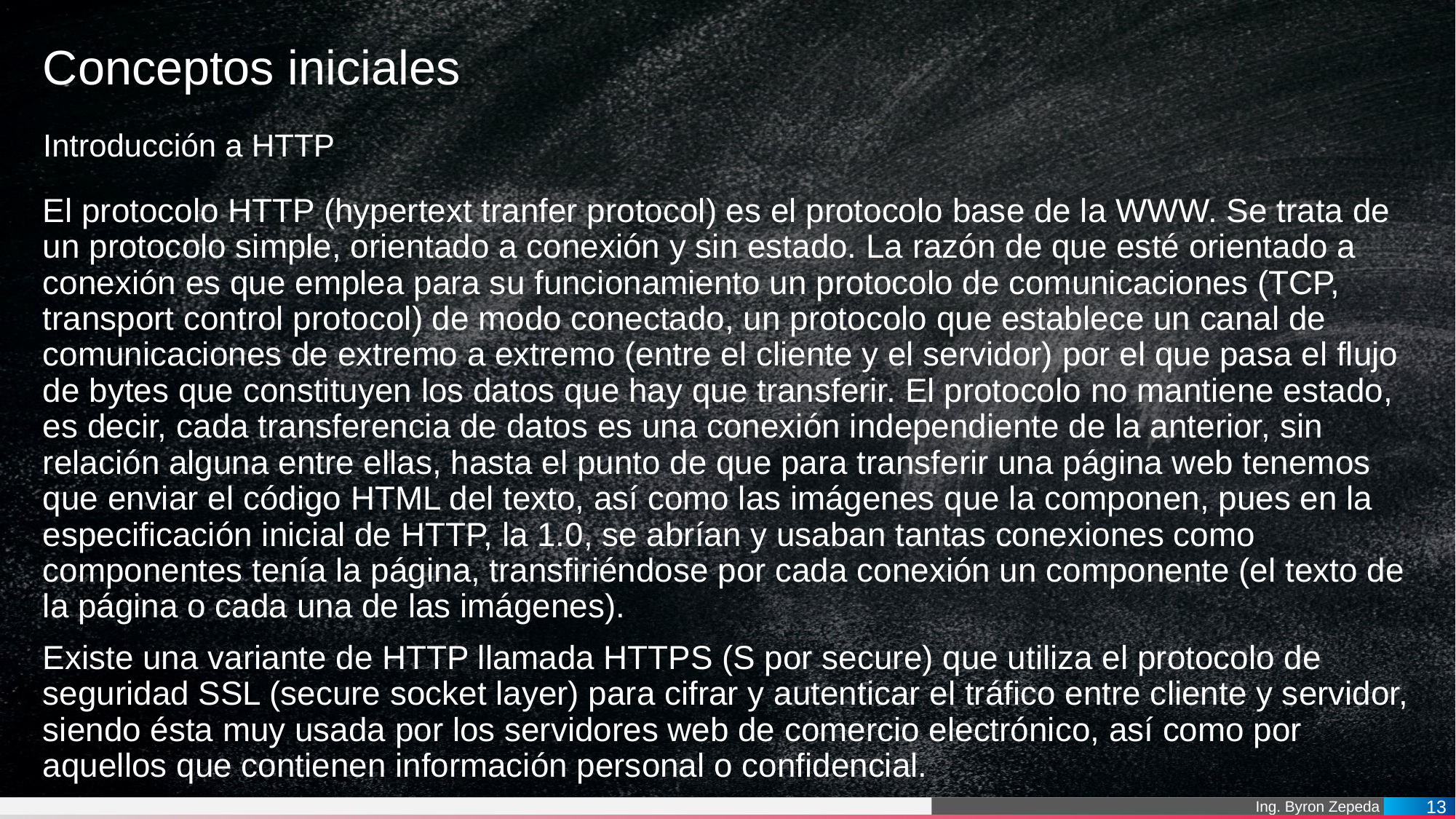

# Conceptos iniciales
Introducción a HTTP
El protocolo HTTP (hypertext tranfer protocol) es el protocolo base de la WWW. Se trata de un protocolo simple, orientado a conexión y sin estado. La razón de que esté orientado a conexión es que emplea para su funcionamiento un protocolo de comunicaciones (TCP, transport control protocol) de modo conectado, un protocolo que establece un canal de comunicaciones de extremo a extremo (entre el cliente y el servidor) por el que pasa el flujo de bytes que constituyen los datos que hay que transferir. El protocolo no mantiene estado, es decir, cada transferencia de datos es una conexión independiente de la anterior, sin relación alguna entre ellas, hasta el punto de que para transferir una página web tenemos que enviar el código HTML del texto, así como las imágenes que la componen, pues en la especificación inicial de HTTP, la 1.0, se abrían y usaban tantas conexiones como componentes tenía la página, transfiriéndose por cada conexión un componente (el texto de la página o cada una de las imágenes).
Existe una variante de HTTP llamada HTTPS (S por secure) que utiliza el protocolo de seguridad SSL (secure socket layer) para cifrar y autenticar el tráfico entre cliente y servidor, siendo ésta muy usada por los servidores web de comercio electrónico, así como por aquellos que contienen información personal o confidencial.
13